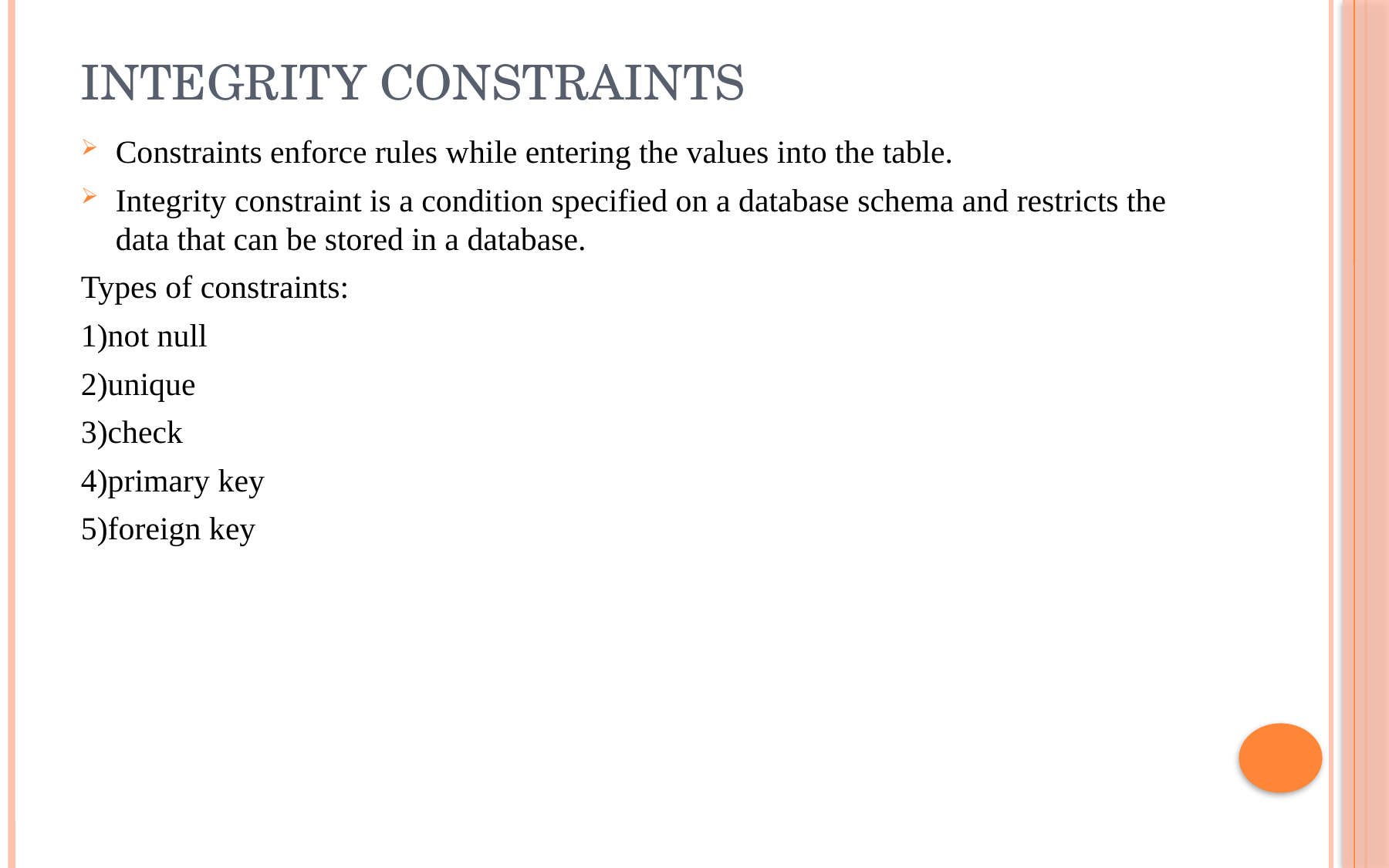

# Integrity Constraints
Constraints enforce rules while entering the values into the table.
Integrity constraint is a condition specified on a database schema and restricts the data that can be stored in a database.
Types of constraints:
1)not null
2)unique
3)check
4)primary key
5)foreign key